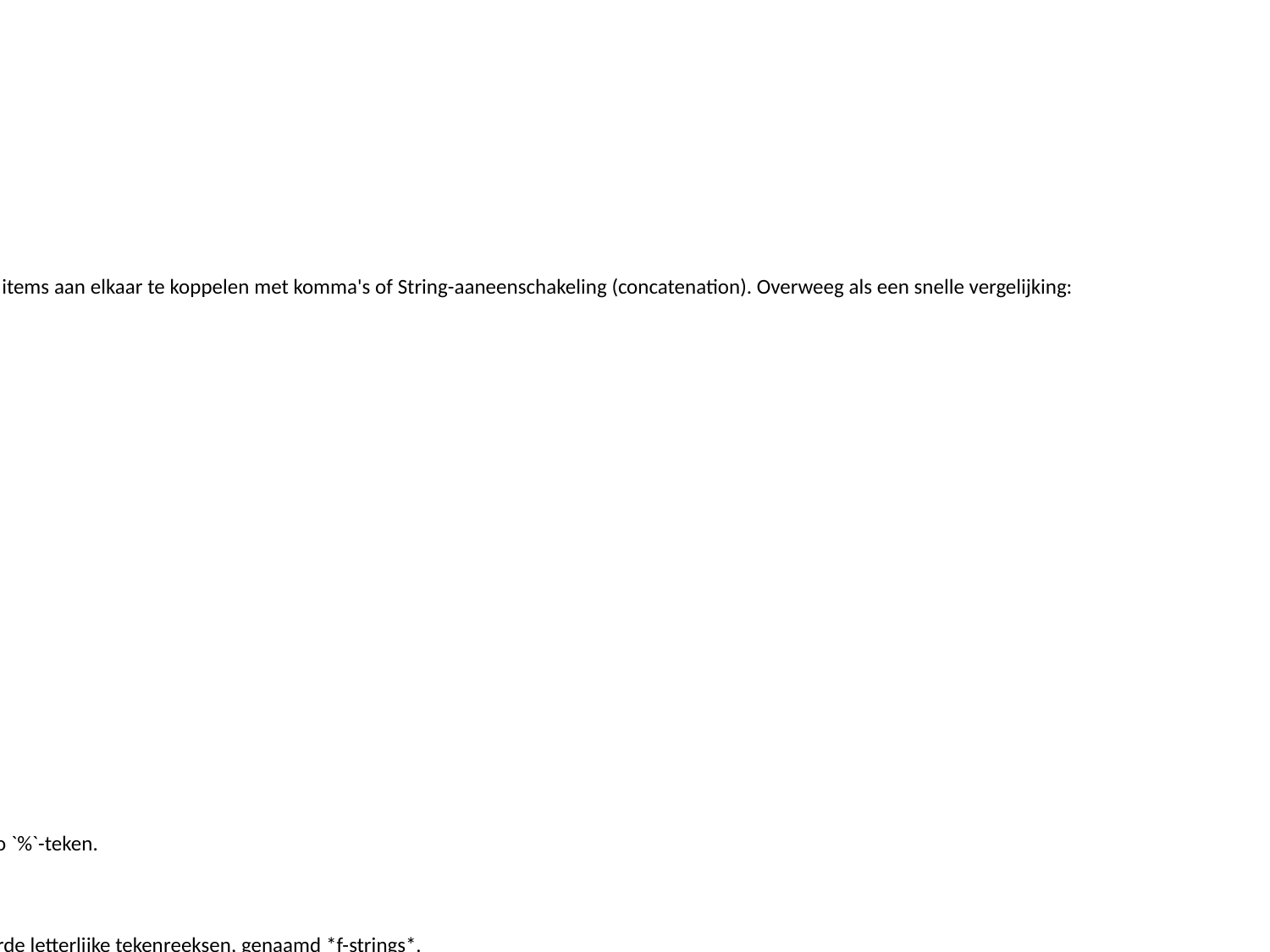

Info:
# Formattering van String

Met het formattering van String kunt u items in een String invoegen in plaats van items aan elkaar te koppelen met komma's of String-aaneenschakeling (concatenation). Overweeg als een snelle vergelijking:

    player = 'Thomas'
    points = 33

    'Last night, '+player+' scored '+str(points)+' points.'  # concatenation

    f'Last night, {player} scored {points} points.'          # string formatting

Er zijn drie manieren om tekenreeksen (Strings) te formatteren.
* Bij de oudste methode worden tijdelijke aanduidingen gebruikt met het modulo `%`-teken.
* Een verbeterde techniek maakt gebruik van de `.format()` tekenreeksmethode.
* De nieuwste methode, geÃ¯ntroduceerd met Python 3.6, gebruikt geformatteerde letterlijke tekenreeksen, genaamd *f-strings*.

Aangezien u waarschijnlijk alle drie de versies in de code van iemand anders zult tegenkomen, beschrijven we ze hier allemaal.